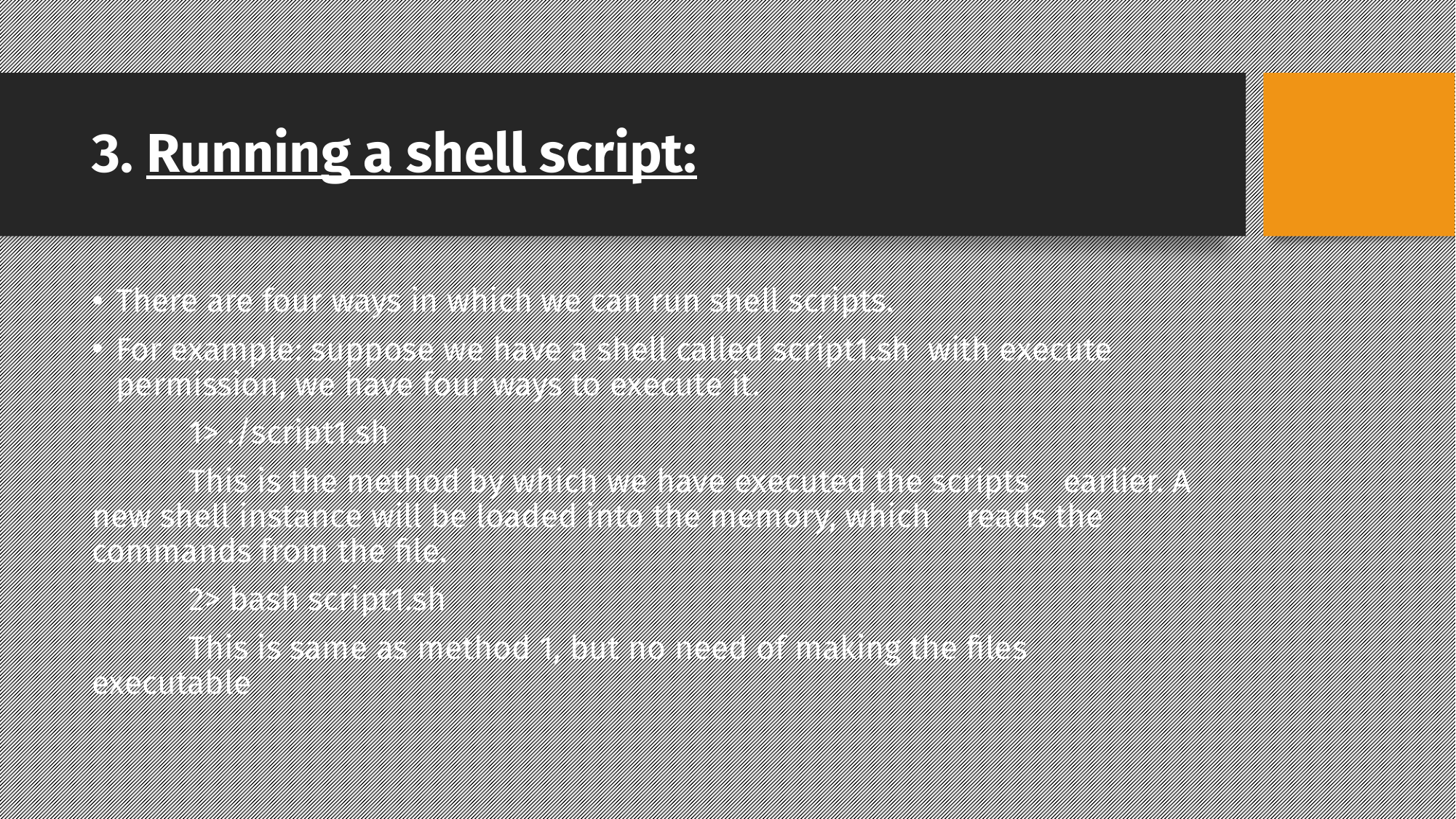

3. Running a shell script:
There are four ways in which we can run shell scripts.
For example: suppose we have a shell called script1.sh  with execute permission, we have four ways to execute it.
	1> ./script1.sh
	This is the method by which we have executed the scripts 	earlier. A new shell instance will be loaded into the memory, which 	reads the commands from the file.
	2> bash script1.sh
	This is same as method 1, but no need of making the files 	executable